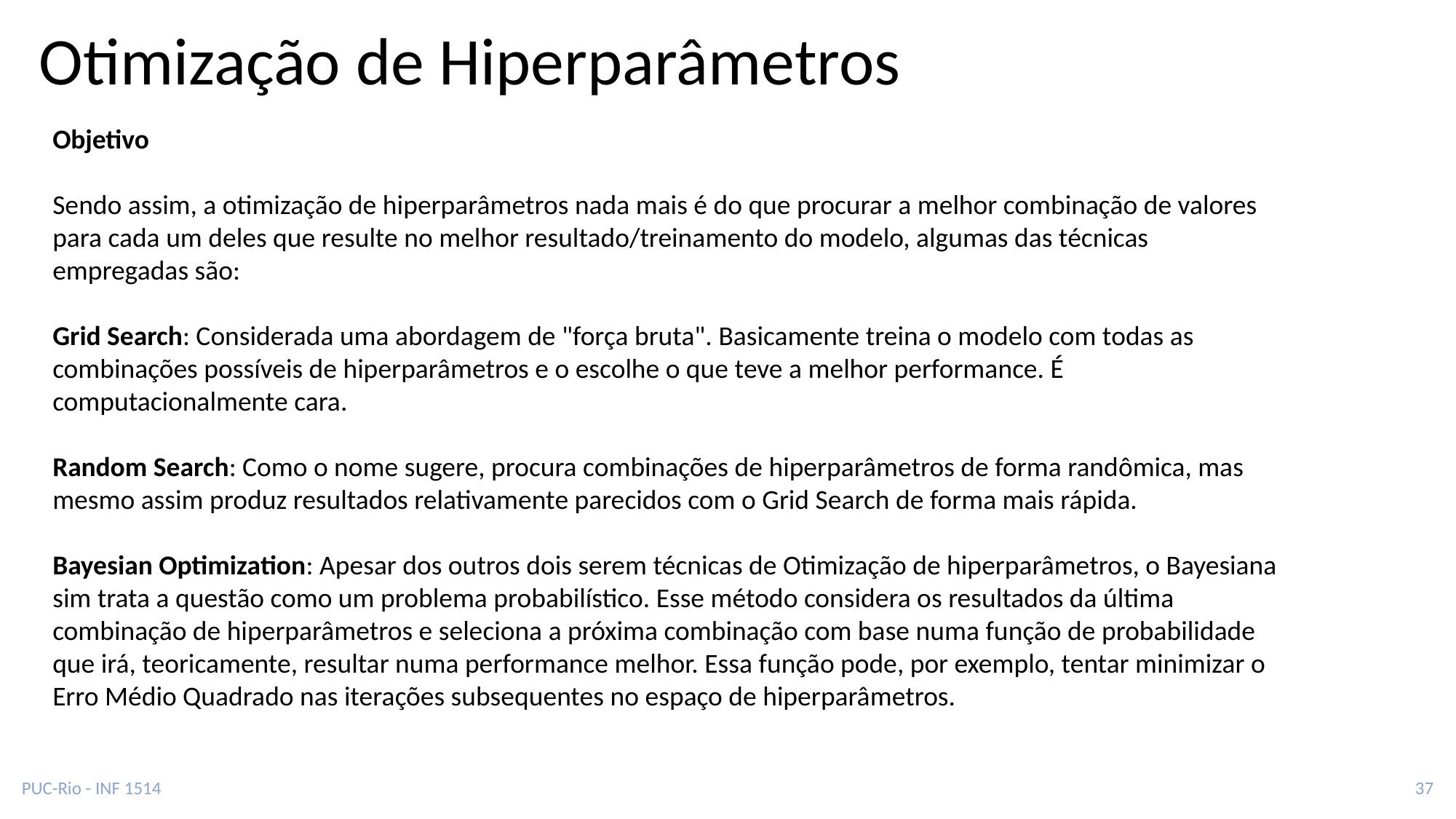

# Otimização de Hiperparâmetros
Objetivo

Sendo assim, a otimização de hiperparâmetros nada mais é do que procurar a melhor combinação de valores para cada um deles que resulte no melhor resultado/treinamento do modelo, algumas das técnicas empregadas são:

Grid Search: Considerada uma abordagem de "força bruta". Basicamente treina o modelo com todas as combinações possíveis de hiperparâmetros e o escolhe o que teve a melhor performance. É computacionalmente cara.

Random Search: Como o nome sugere, procura combinações de hiperparâmetros de forma randômica, mas mesmo assim produz resultados relativamente parecidos com o Grid Search de forma mais rápida.

Bayesian Optimization: Apesar dos outros dois serem técnicas de Otimização de hiperparâmetros, o Bayesiana sim trata a questão como um problema probabilístico. Esse método considera os resultados da última combinação de hiperparâmetros e seleciona a próxima combinação com base numa função de probabilidade que irá, teoricamente, resultar numa performance melhor. Essa função pode, por exemplo, tentar minimizar o Erro Médio Quadrado nas iterações subsequentes no espaço de hiperparâmetros.
PUC-Rio - INF 1514
37